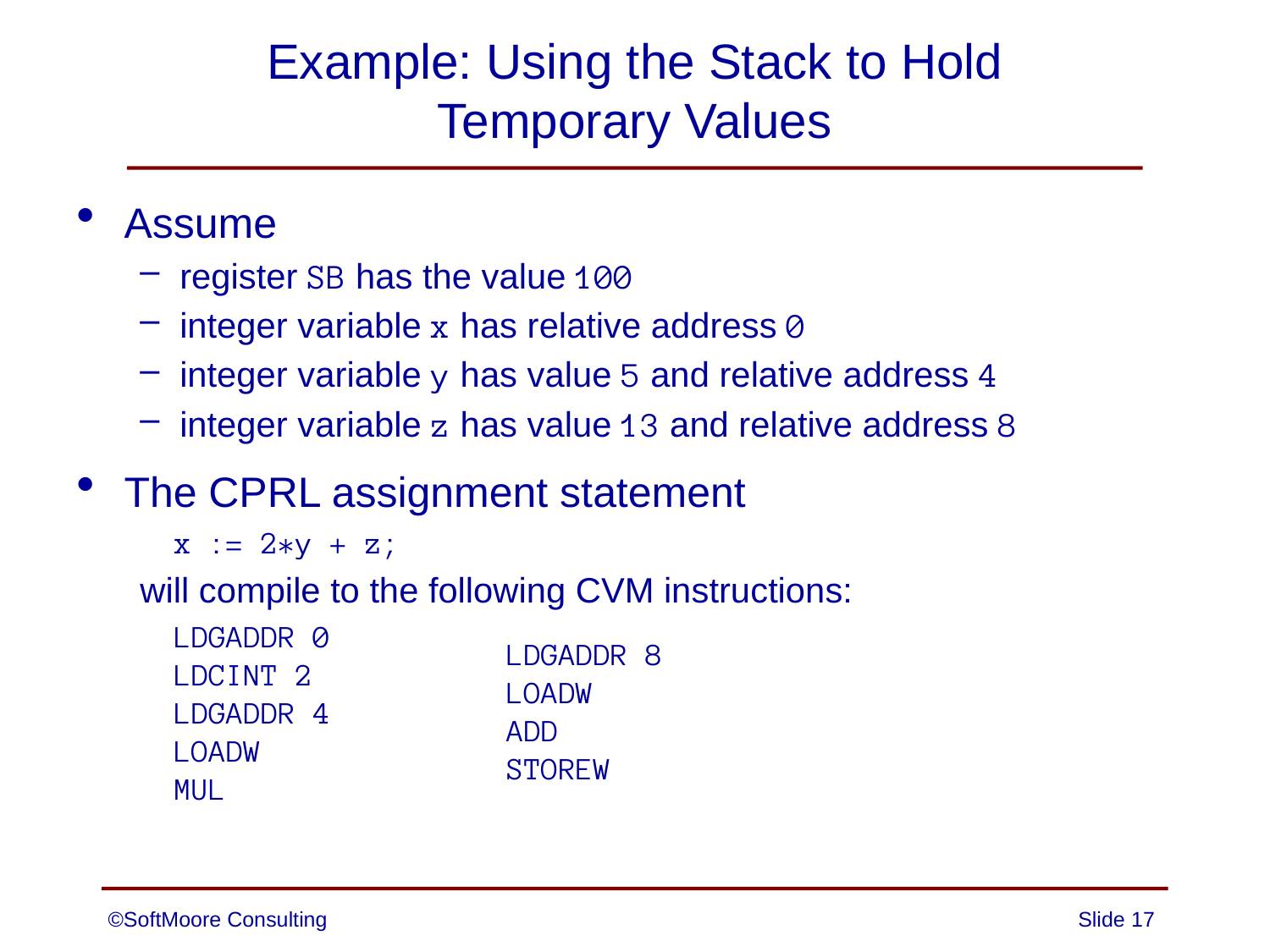

# Example: Using the Stack to Hold Temporary Values
Assume
register SB has the value 100
integer variable x has relative address 0
integer variable y has value 5 and relative address 4
integer variable z has value 13 and relative address 8
The CPRL assignment statement
  x := 2*y + z;
will compile to the following CVM instructions:
  LDGADDR 0
  LDCINT 2
  LDGADDR 4
  LOADW
  MUL
LDGADDR 8
LOADW
ADD
STOREW
©SoftMoore Consulting
Slide 17